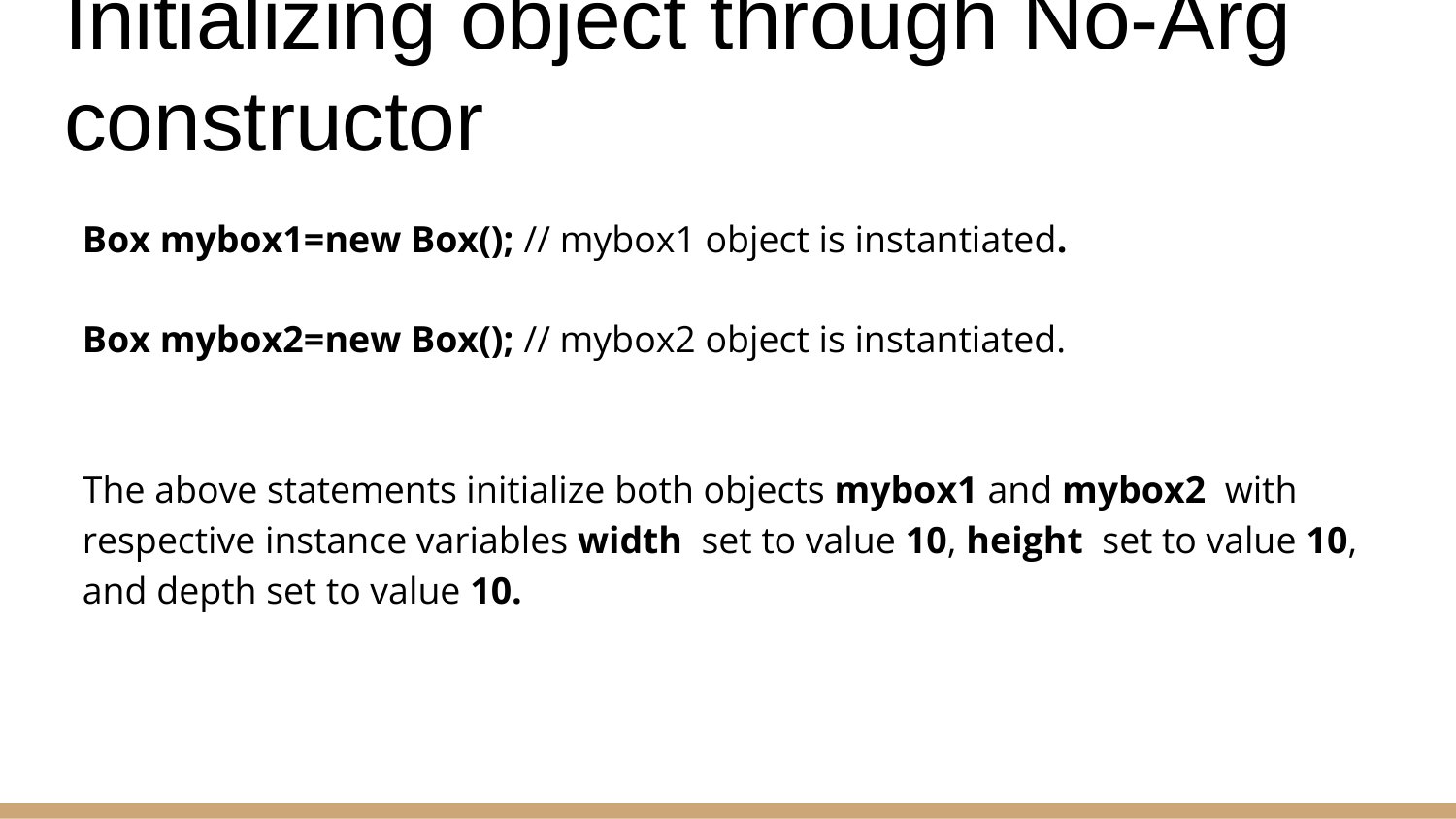

# Initializing object through No-Arg constructor
Box mybox1=new Box(); // mybox1 object is instantiated.

Box mybox2=new Box(); // mybox2 object is instantiated.

The above statements initialize both objects mybox1 and mybox2  with respective instance variables width  set to value 10, height  set to value 10, and depth set to value 10.